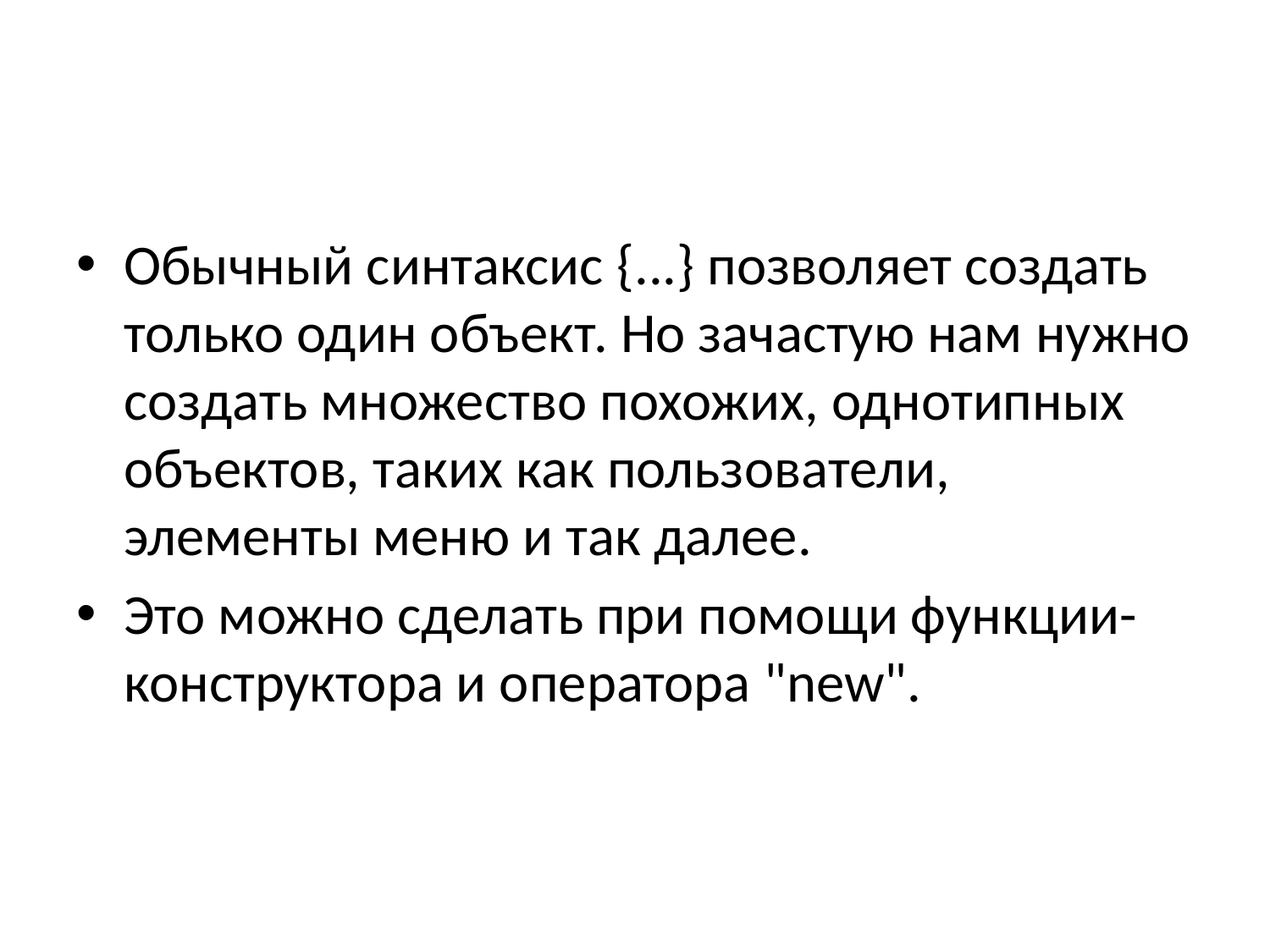

#
Обычный синтаксис {...} позволяет создать только один объект. Но зачастую нам нужно создать множество похожих, однотипных объектов, таких как пользователи, элементы меню и так далее.
Это можно сделать при помощи функции-конструктора и оператора "new".